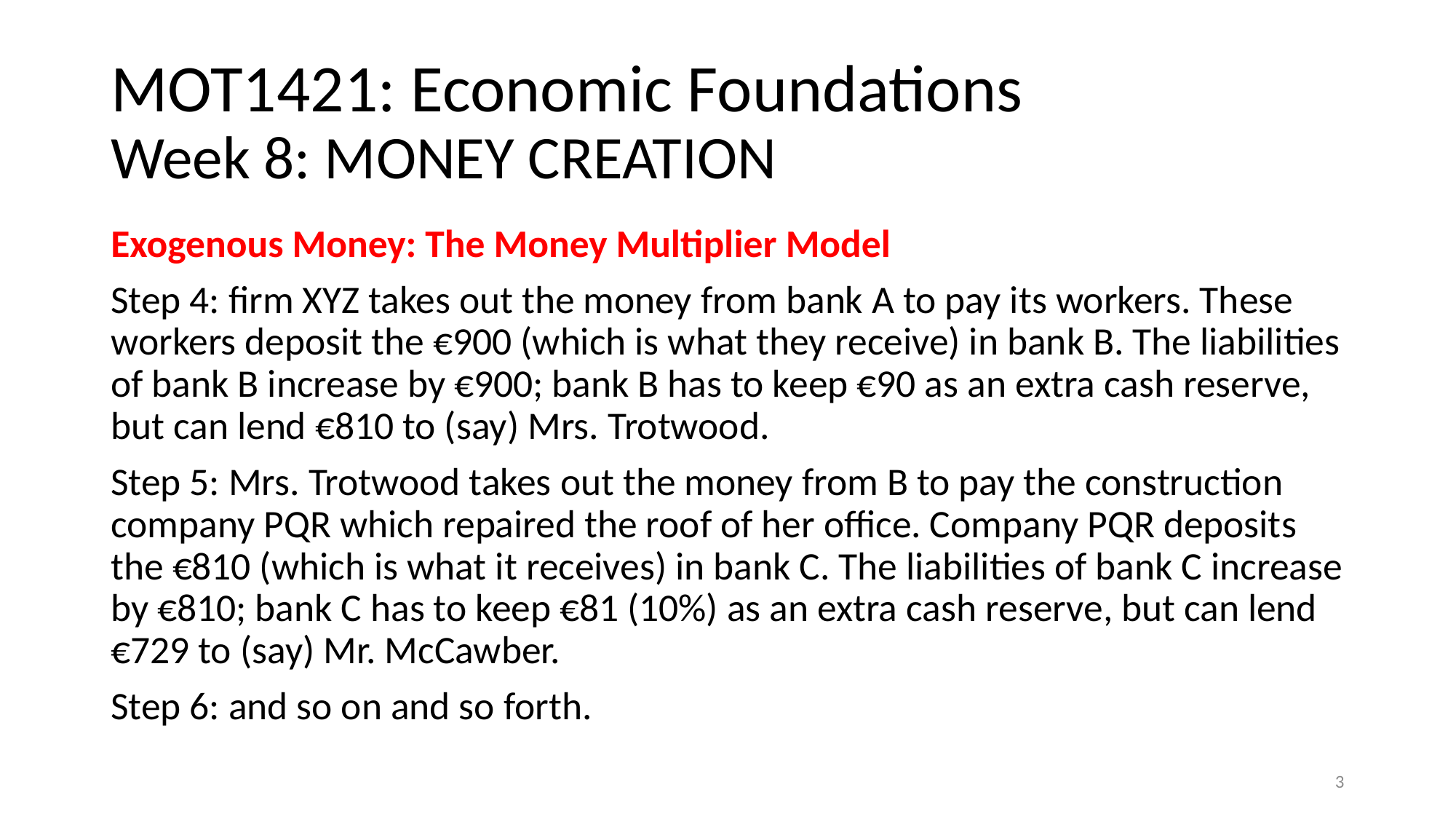

# MOT1421: Economic Foundations Week 8: MONEY CREATION
Exogenous Money: The Money Multiplier Model
Step 4: firm XYZ takes out the money from bank A to pay its workers. These workers deposit the €900 (which is what they receive) in bank B. The liabilities of bank B increase by €900; bank B has to keep €90 as an extra cash reserve, but can lend €810 to (say) Mrs. Trotwood.
Step 5: Mrs. Trotwood takes out the money from B to pay the construction company PQR which repaired the roof of her office. Company PQR deposits the €810 (which is what it receives) in bank C. The liabilities of bank C increase by €810; bank C has to keep €81 (10%) as an extra cash reserve, but can lend €729 to (say) Mr. McCawber.
Step 6: and so on and so forth.

3